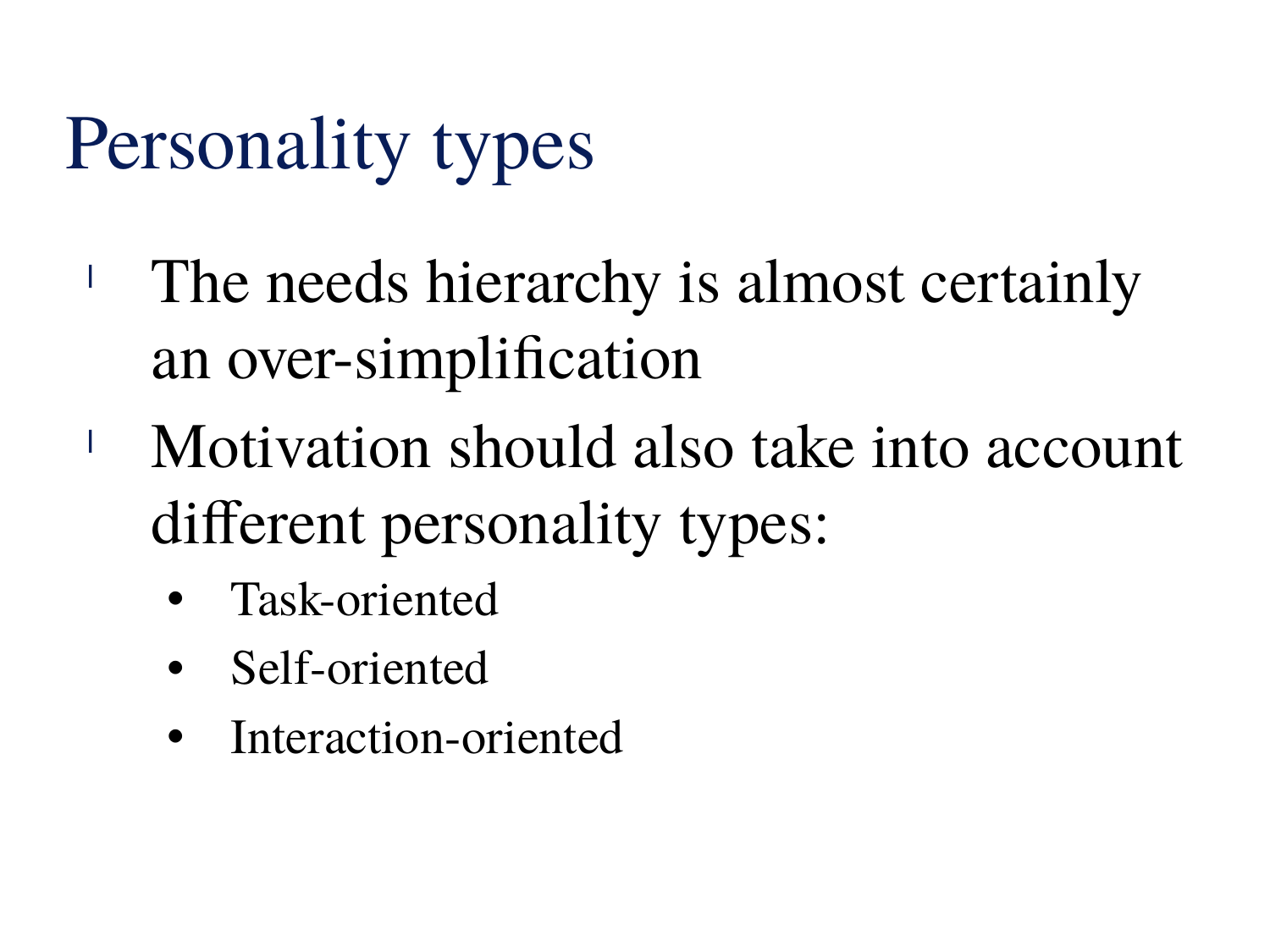

# Personality types
The needs hierarchy is almost certainly an over-simplification
Motivation should also take into account different personality types:
Task-oriented
Self-oriented
Interaction-oriented